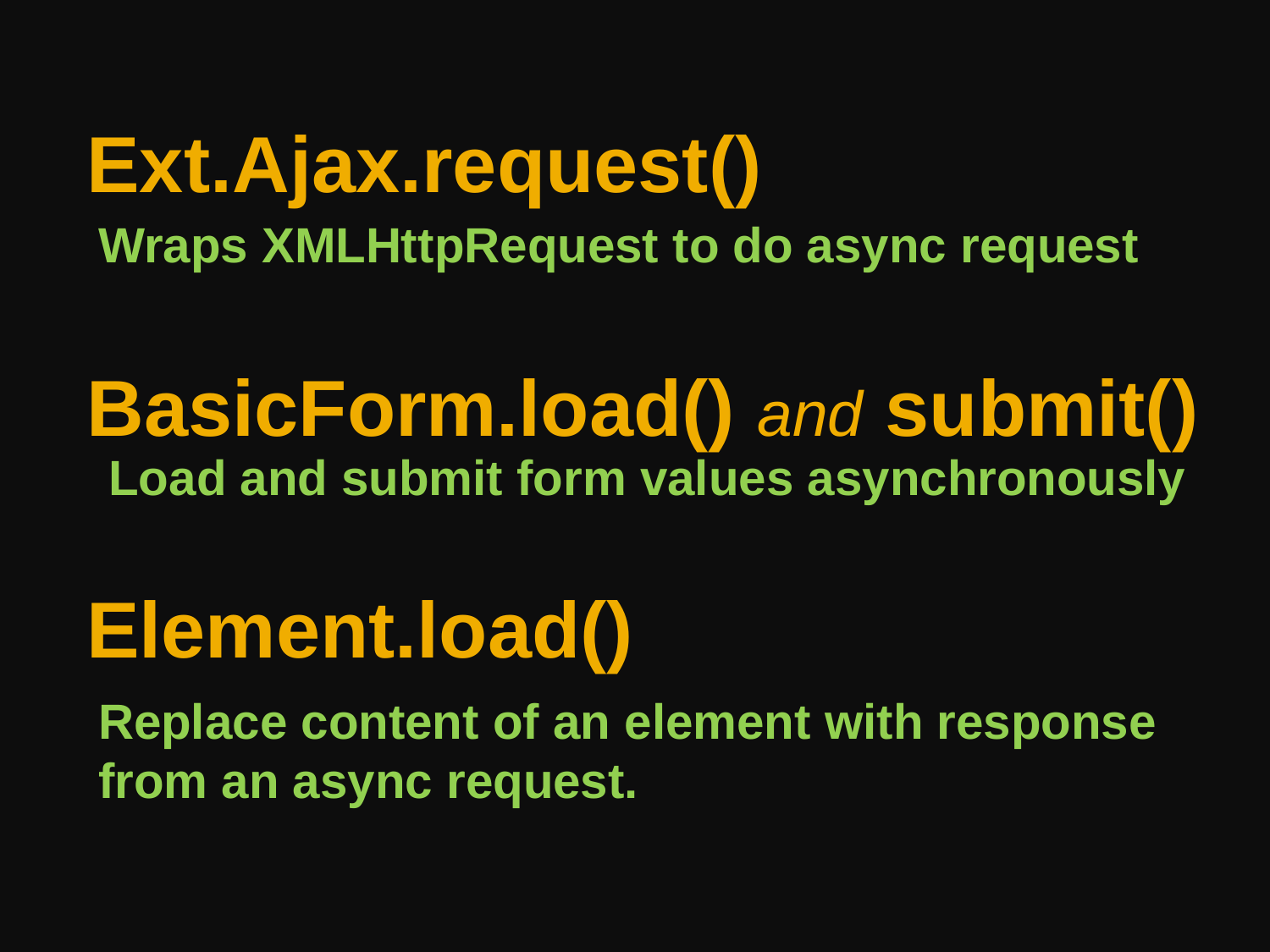

# Ext.Ajax.request()
Wraps XMLHttpRequest to do async request
BasicForm.load() and submit()
Load and submit form values asynchronously
Element.load()
Replace content of an element with response
from an async request.